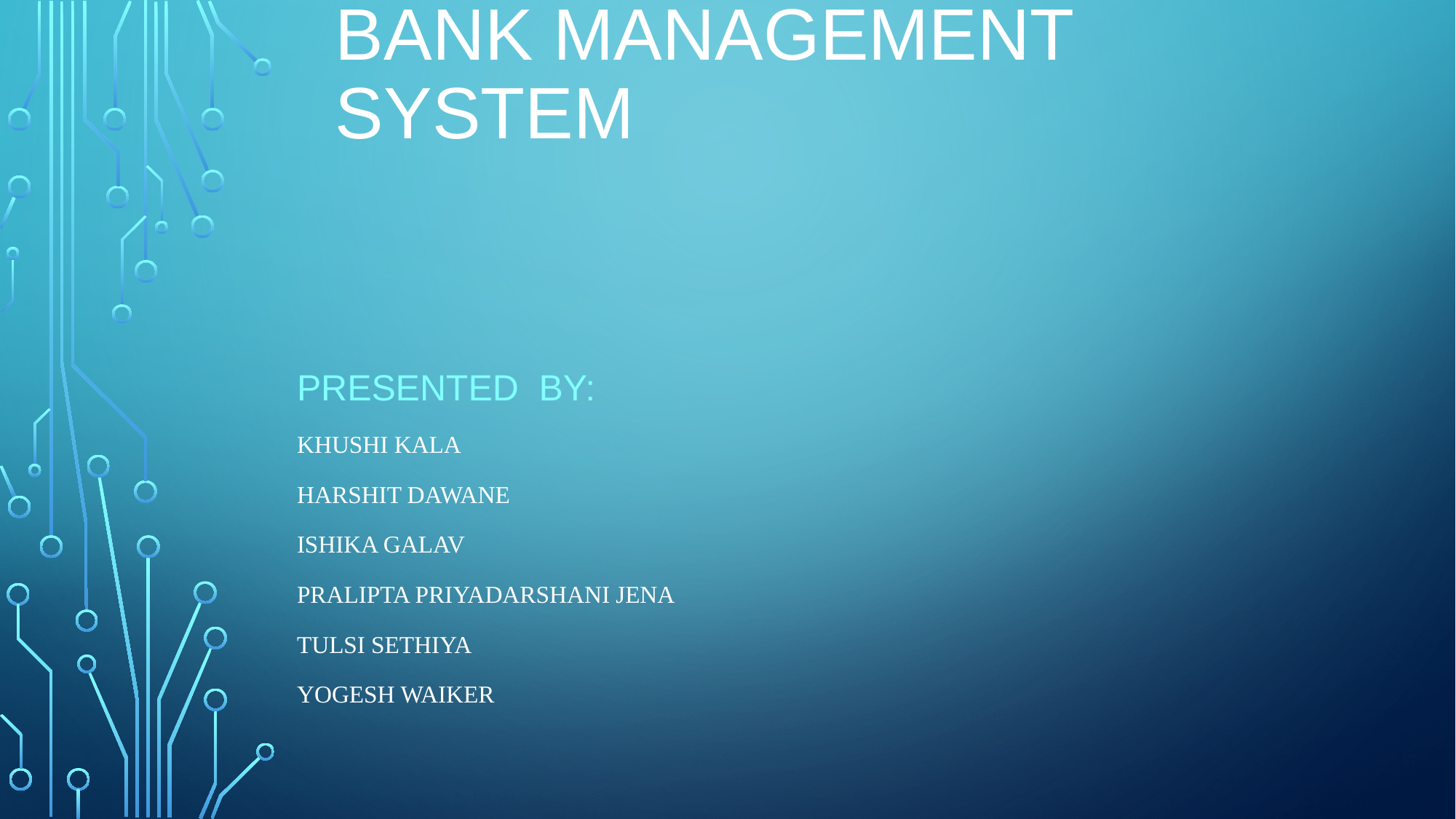

# Bank management system

Presented  by:
Khushi kala
Harshit Dawane
Ishika galav
Pralipta priyadarshani jena
Tulsi sethiya
Yogesh waiker